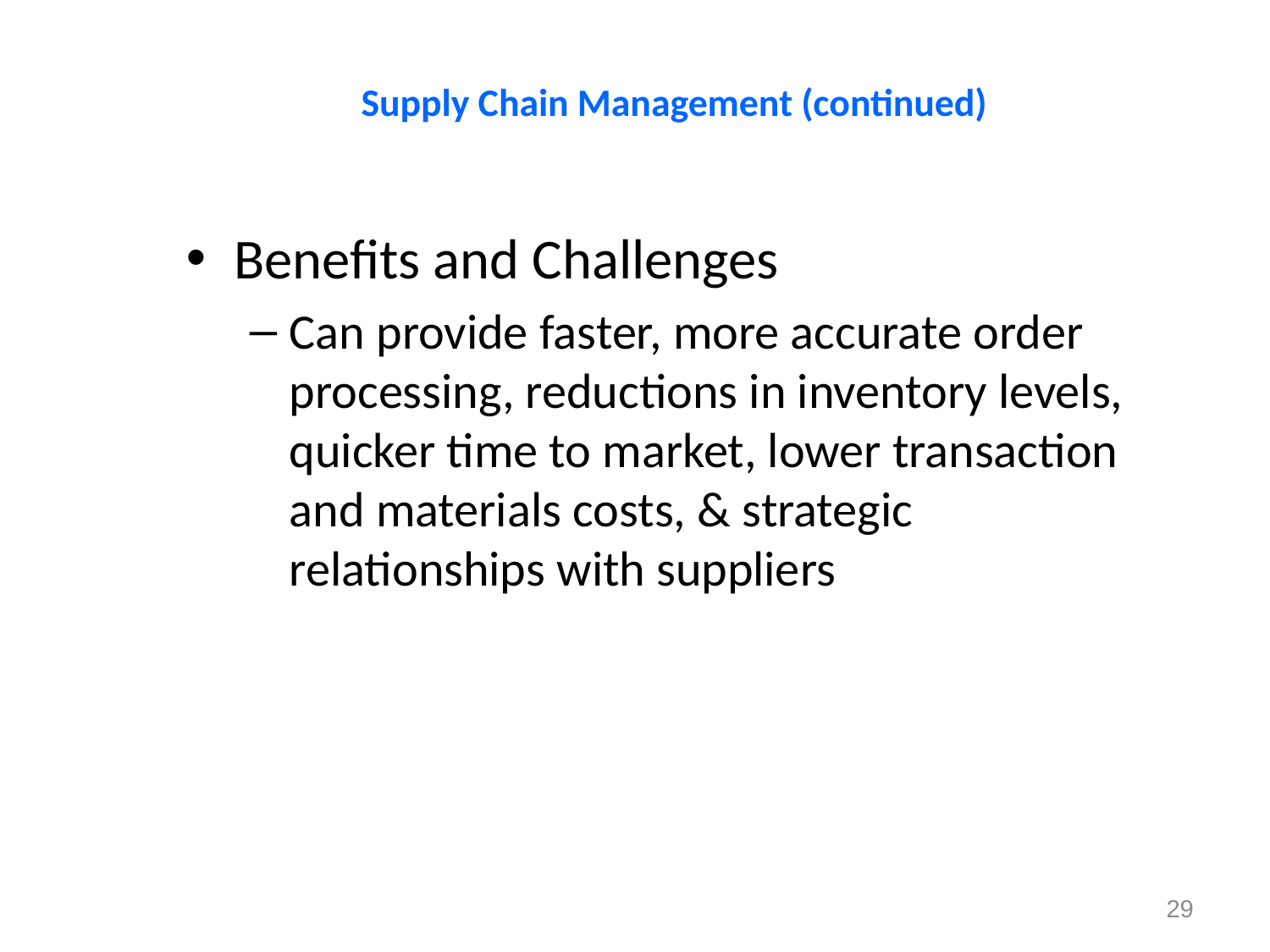

Supply Chain Management (continued)
Benefits and Challenges
Can provide faster, more accurate order processing, reductions in inventory levels, quicker time to market, lower transaction and materials costs, & strategic relationships with suppliers

29